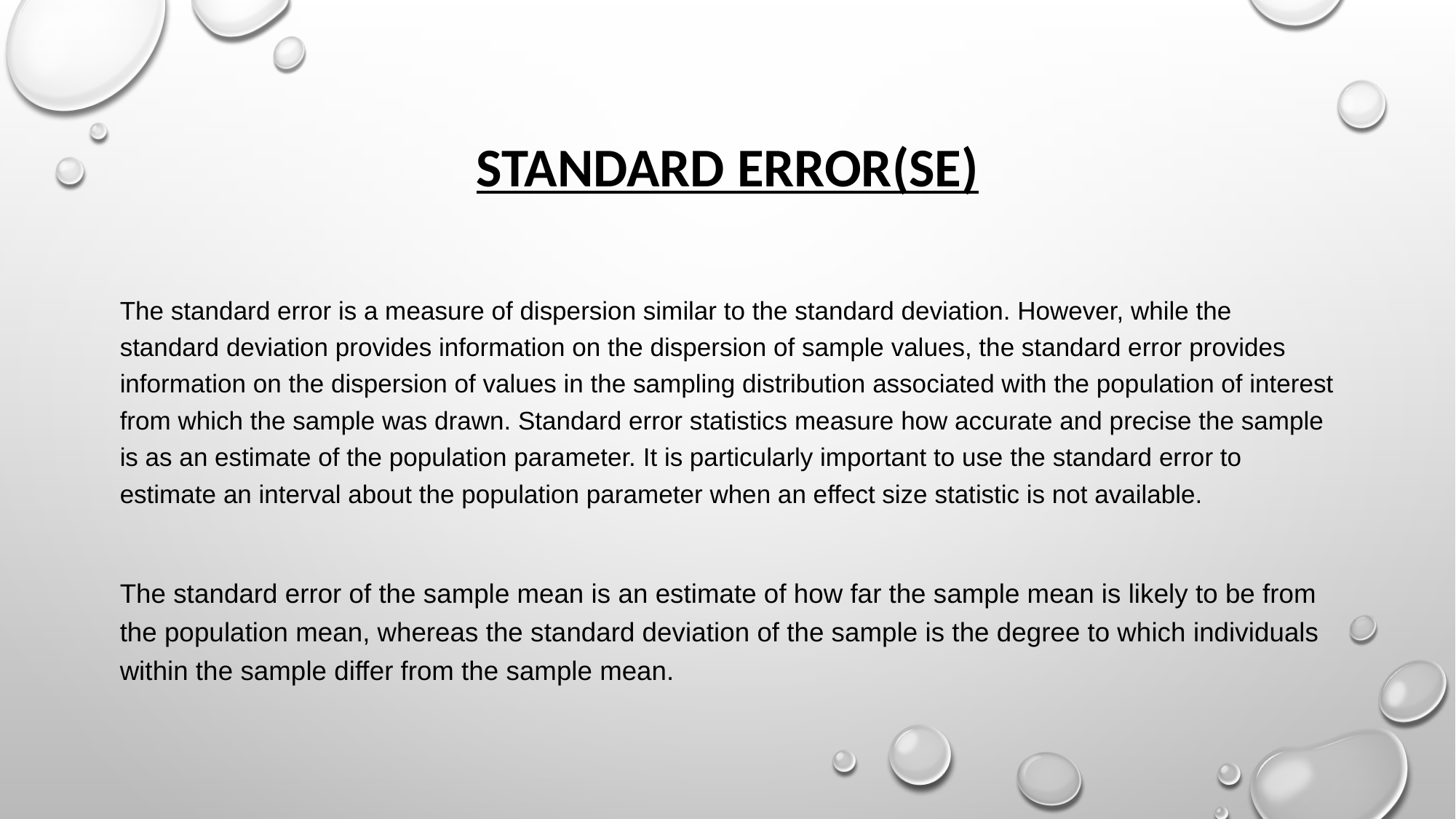

# Standard error(se)
The standard error is a measure of dispersion similar to the standard deviation. However, while the standard deviation provides information on the dispersion of sample values, the standard error provides information on the dispersion of values in the sampling distribution associated with the population of interest from which the sample was drawn. Standard error statistics measure how accurate and precise the sample is as an estimate of the population parameter. It is particularly important to use the standard error to estimate an interval about the population parameter when an effect size statistic is not available.

The standard error of the sample mean is an estimate of how far the sample mean is likely to be from the population mean, whereas the standard deviation of the sample is the degree to which individuals within the sample differ from the sample mean.